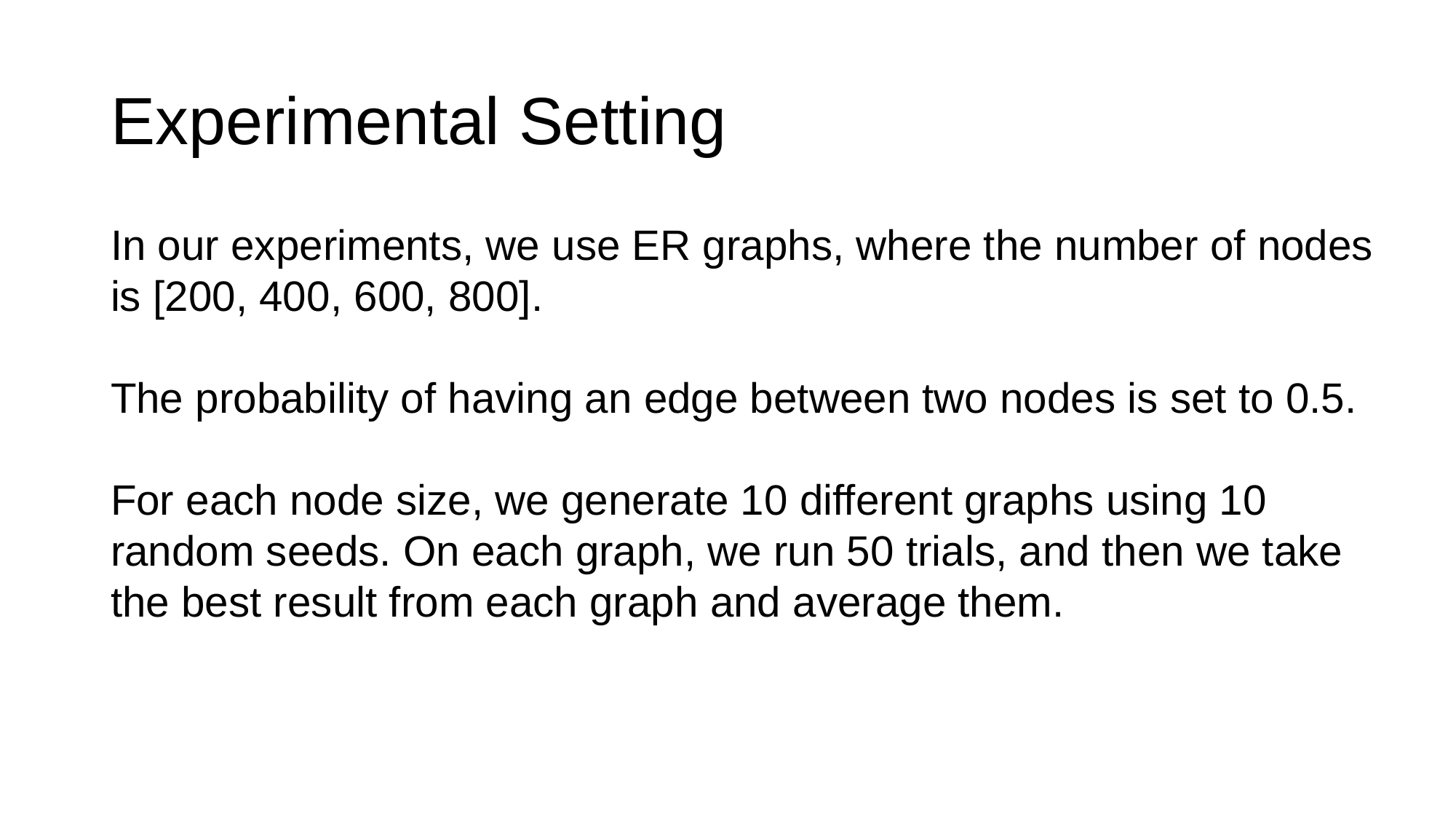

# Experimental Setting
In our experiments, we use ER graphs, where the number of nodes is [200, 400, 600, 800].

The probability of having an edge between two nodes is set to 0.5.

For each node size, we generate 10 different graphs using 10 random seeds. On each graph, we run 50 trials, and then we take the best result from each graph and average them.